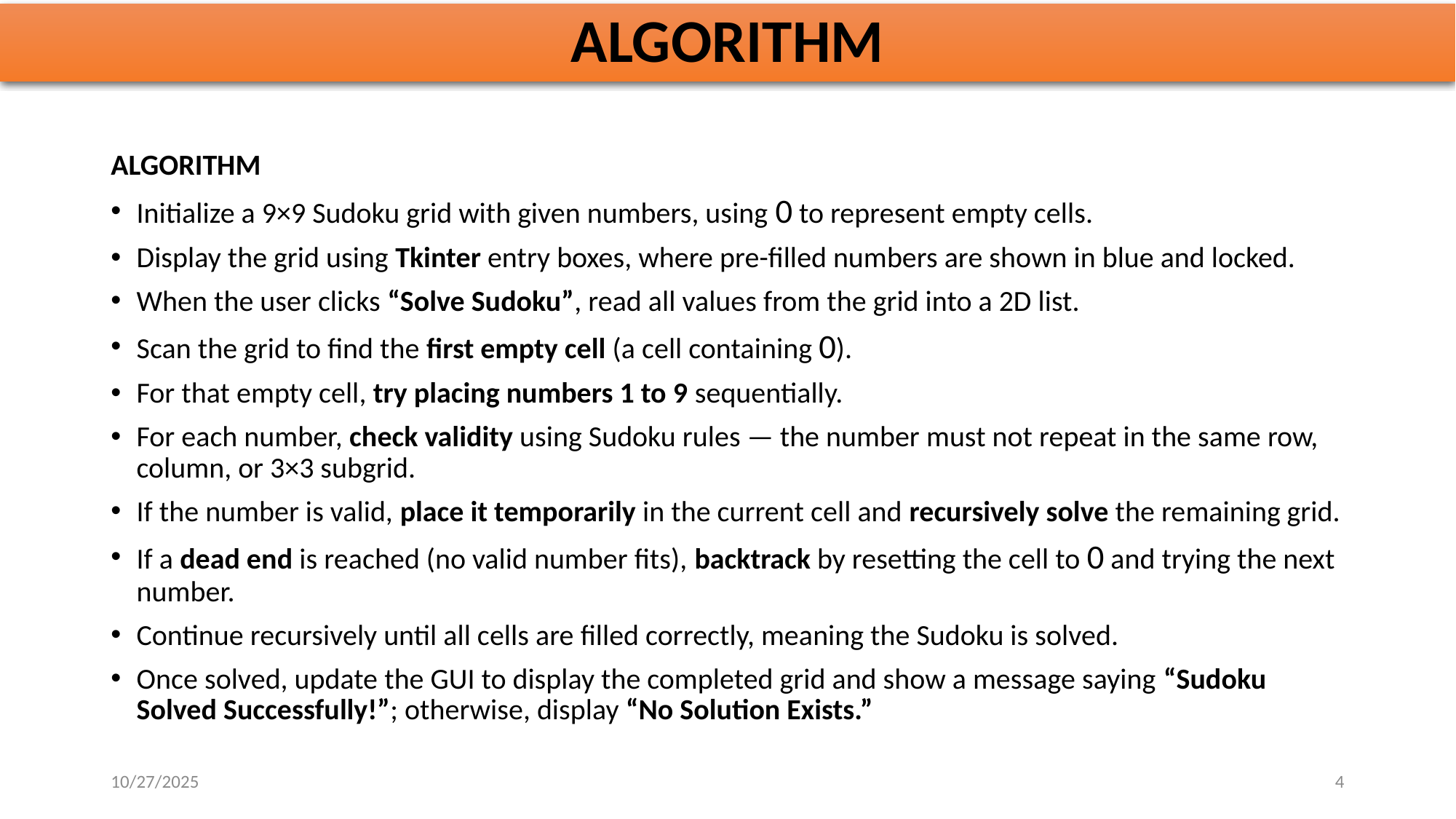

# ALGORITHM

ALGORITHM
Initialize a 9×9 Sudoku grid with given numbers, using 0 to represent empty cells.
Display the grid using Tkinter entry boxes, where pre-filled numbers are shown in blue and locked.
When the user clicks “Solve Sudoku”, read all values from the grid into a 2D list.
Scan the grid to find the first empty cell (a cell containing 0).
For that empty cell, try placing numbers 1 to 9 sequentially.
For each number, check validity using Sudoku rules — the number must not repeat in the same row, column, or 3×3 subgrid.
If the number is valid, place it temporarily in the current cell and recursively solve the remaining grid.
If a dead end is reached (no valid number fits), backtrack by resetting the cell to 0 and trying the next number.
Continue recursively until all cells are filled correctly, meaning the Sudoku is solved.
Once solved, update the GUI to display the completed grid and show a message saying “Sudoku Solved Successfully!”; otherwise, display “No Solution Exists.”

10/27/2025
4